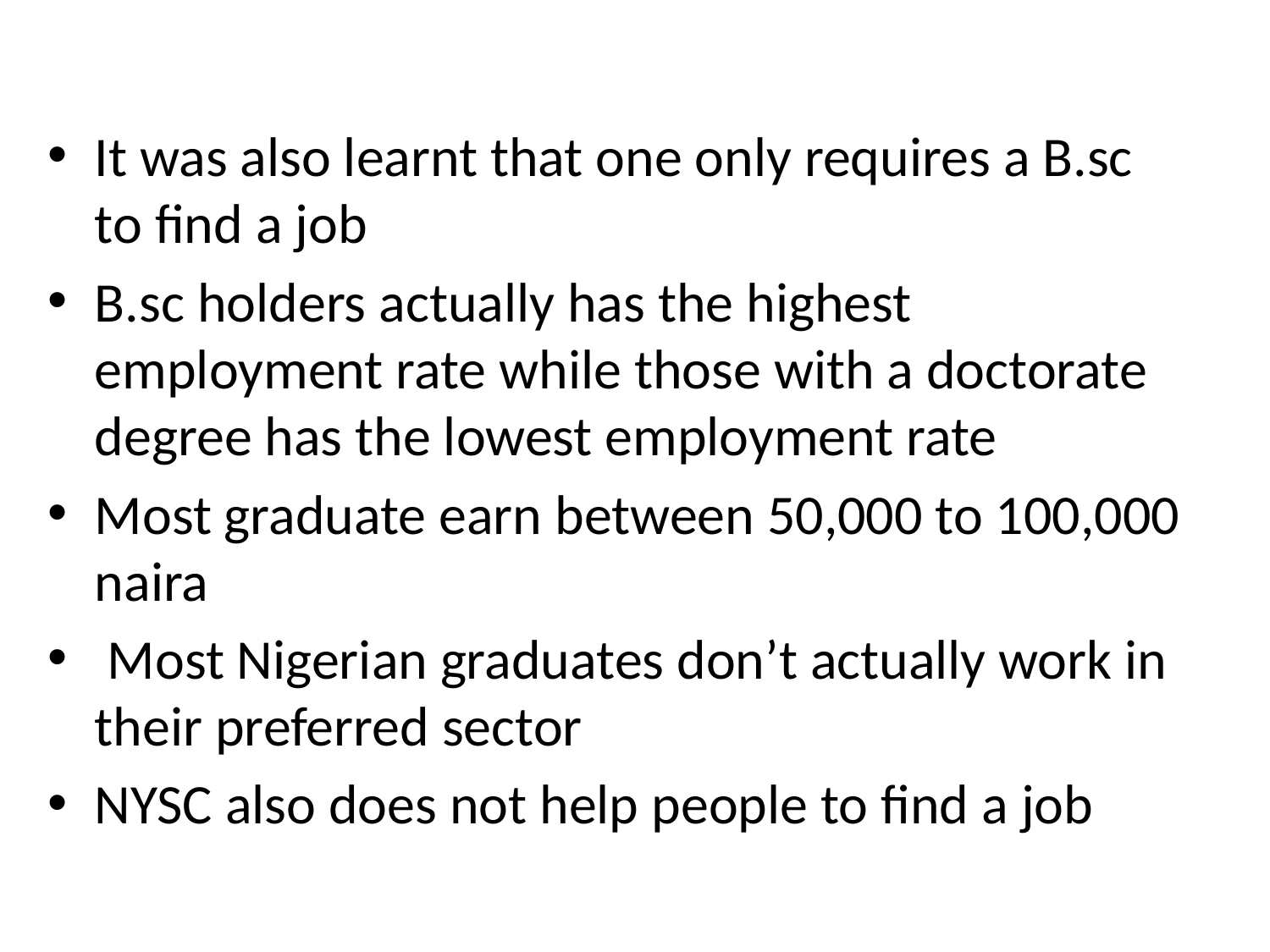

It was also learnt that one only requires a B.sc to find a job
B.sc holders actually has the highest employment rate while those with a doctorate degree has the lowest employment rate
Most graduate earn between 50,000 to 100,000 naira
 Most Nigerian graduates don’t actually work in their preferred sector
NYSC also does not help people to find a job